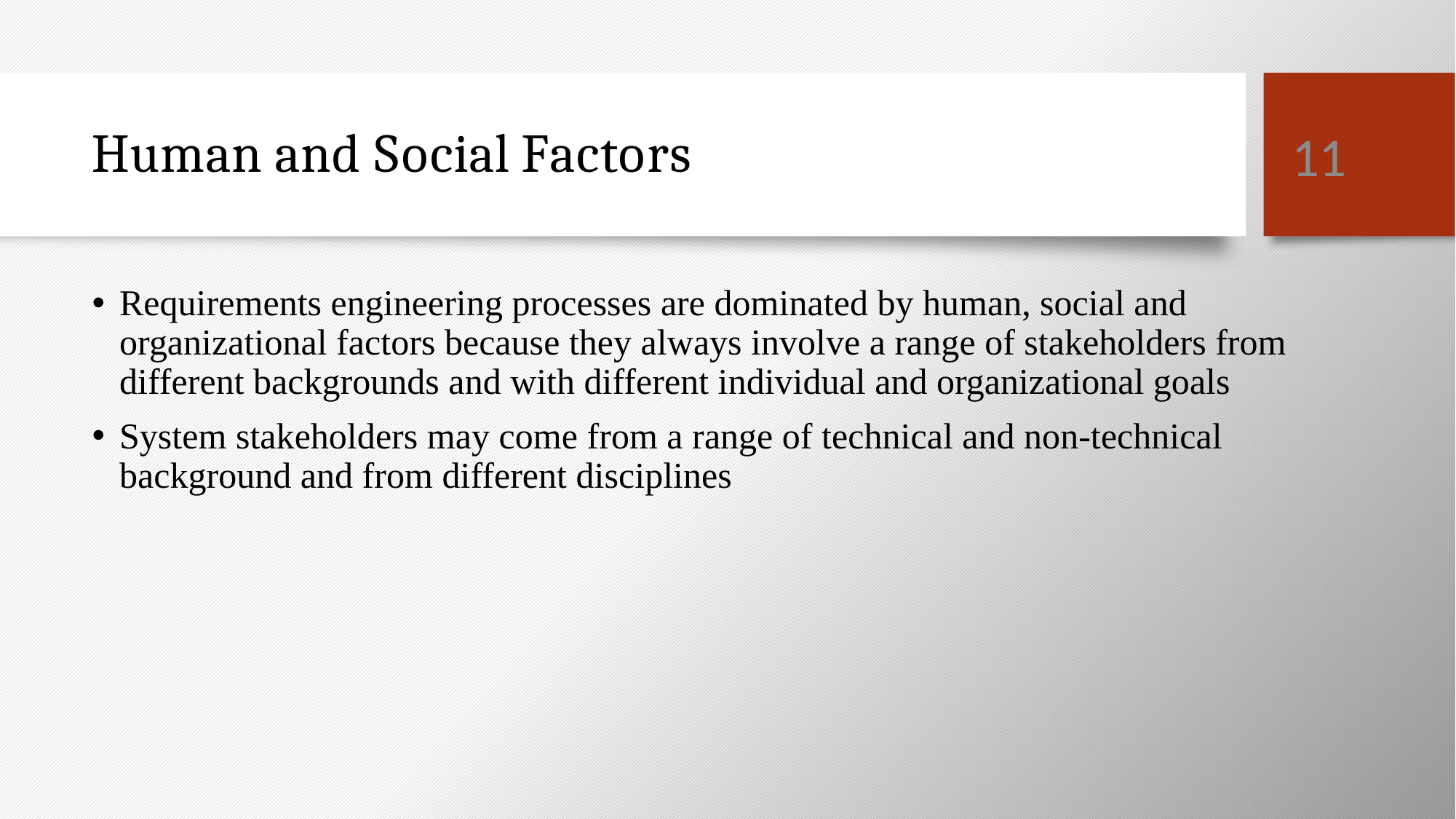

11
# Human and Social Factors
Requirements engineering processes are dominated by human, social and organizational factors because they always involve a range of stakeholders from different backgrounds and with different individual and organizational goals
System stakeholders may come from a range of technical and non-technical background and from different disciplines